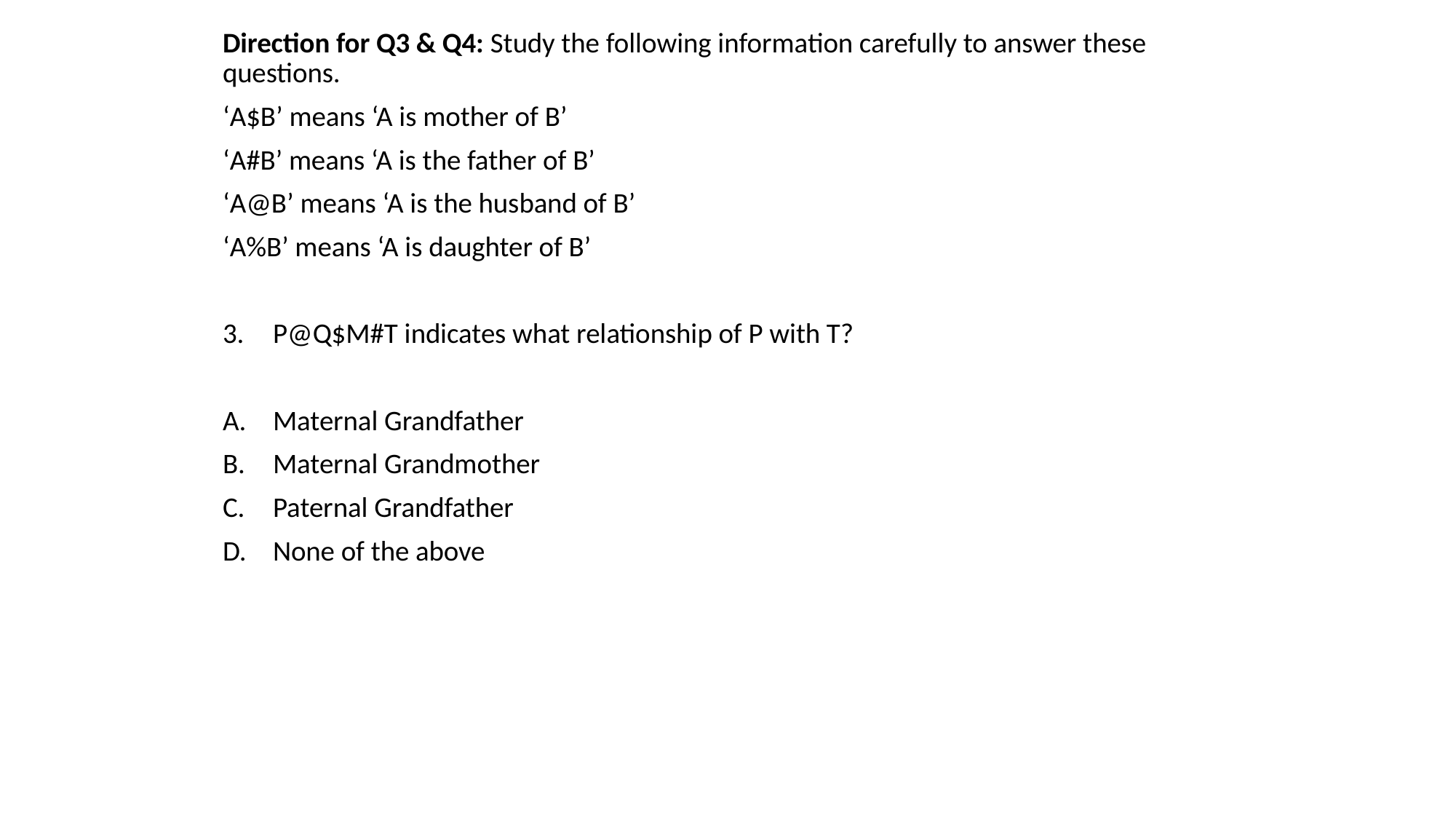

Direction for Q3 & Q4: Study the following information carefully to answer these questions.
‘A$B’ means ‘A is mother of B’
‘A#B’ means ‘A is the father of B’
‘A@B’ means ‘A is the husband of B’
‘A%B’ means ‘A is daughter of B’

P@Q$M#T indicates what relationship of P with T?

Maternal Grandfather
Maternal Grandmother
Paternal Grandfather
None of the above